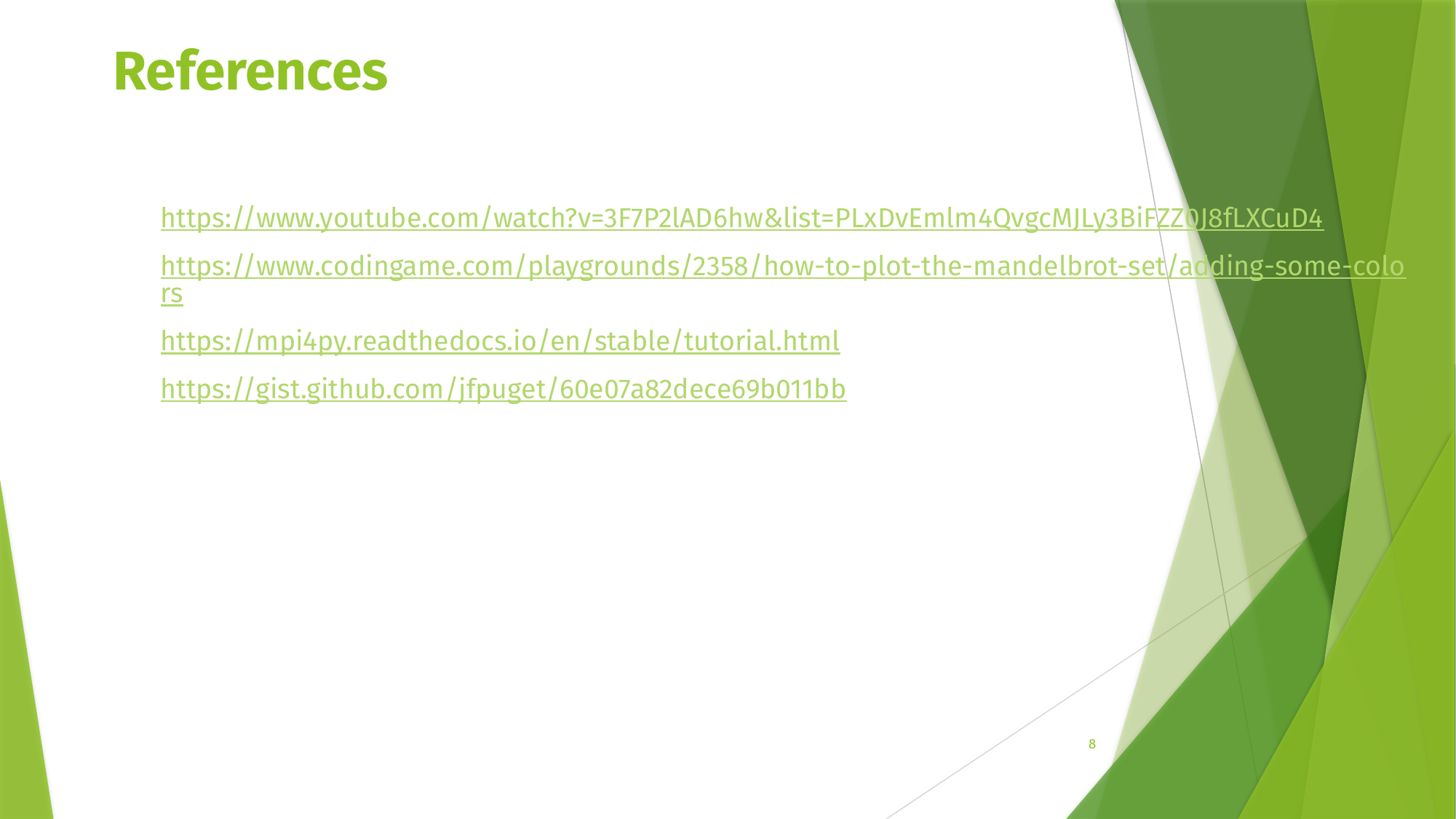

# References

https://www.youtube.com/watch?v=3F7P2lAD6hw&list=PLxDvEmlm4QvgcMJLy3BiFZZ0J8fLXCuD4
https://www.codingame.com/playgrounds/2358/how-to-plot-the-mandelbrot-set/adding-some-colors
https://mpi4py.readthedocs.io/en/stable/tutorial.html
https://gist.github.com/jfpuget/60e07a82dece69b011bb

8